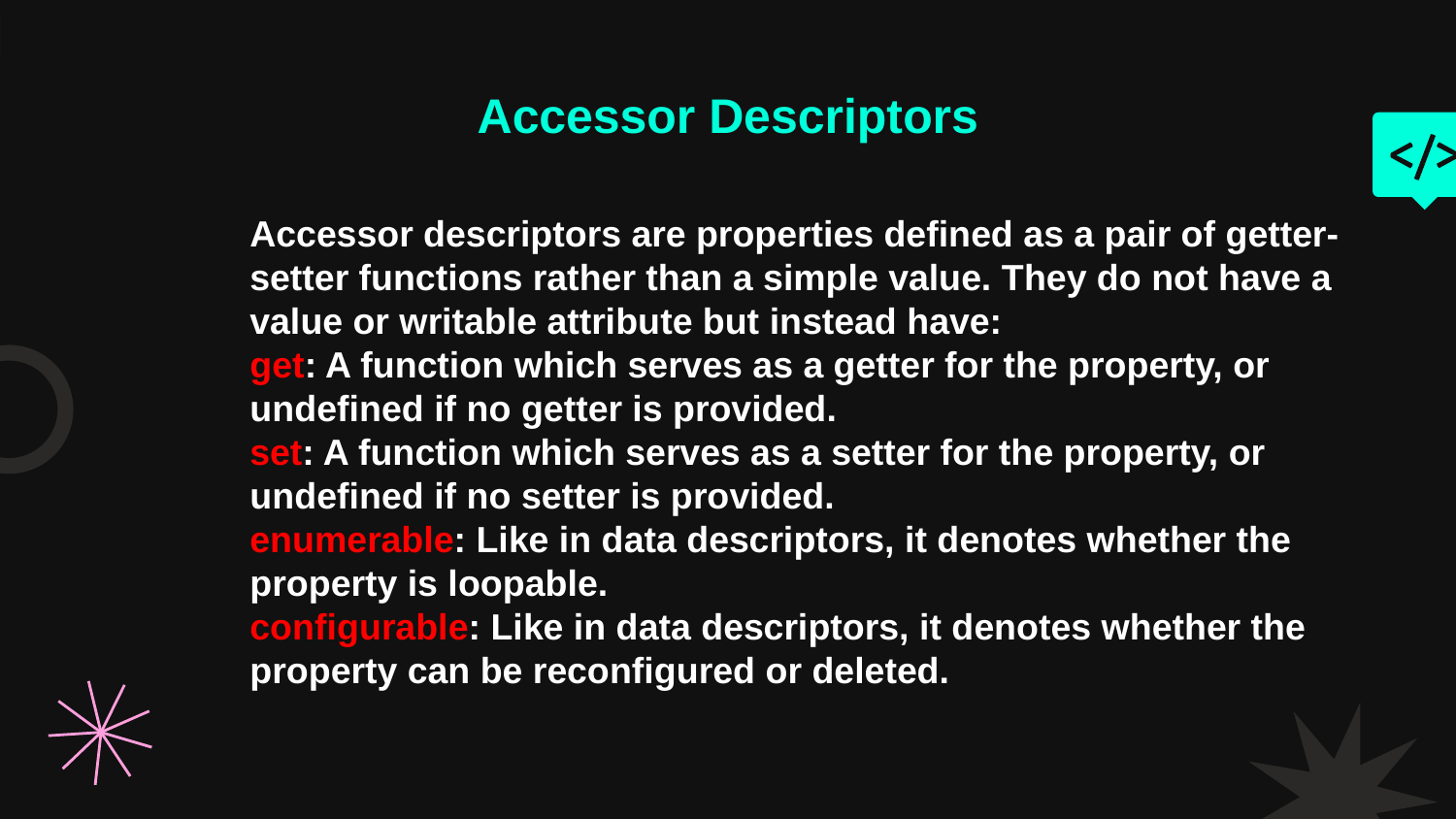

# Accessor Descriptors
Accessor descriptors are properties defined as a pair of getter-setter functions rather than a simple value. They do not have a value or writable attribute but instead have:
get: A function which serves as a getter for the property, or undefined if no getter is provided.
set: A function which serves as a setter for the property, or undefined if no setter is provided.
enumerable: Like in data descriptors, it denotes whether the property is loopable.
configurable: Like in data descriptors, it denotes whether the property can be reconfigured or deleted.